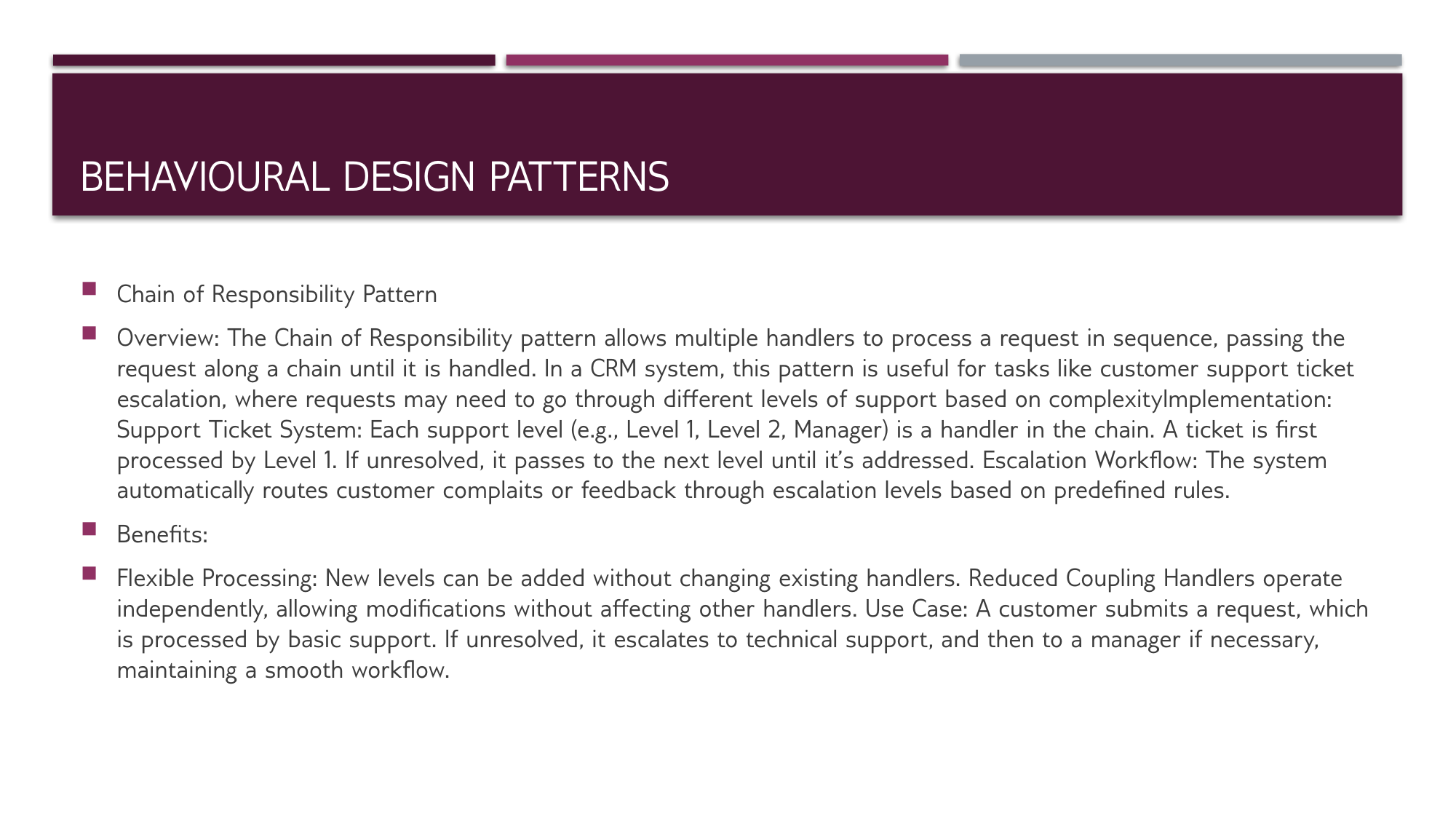

# BEHAVIOURAL DESIGN PATTERNS
Chain of Responsibility Pattern
Overview: The Chain of Responsibility pattern allows multiple handlers to process a request in sequence, passing the request along a chain until it is handled. In a CRM system, this pattern is useful for tasks like customer support ticket escalation, where requests may need to go through different levels of support based on complexityImplementation: Support Ticket System: Each support level (e.g., Level 1, Level 2, Manager) is a handler in the chain. A ticket is first processed by Level 1. If unresolved, it passes to the next level until it’s addressed. Escalation Workflow: The system automatically routes customer complaits or feedback through escalation levels based on predefined rules.
Benefits:
Flexible Processing: New levels can be added without changing existing handlers. Reduced Coupling Handlers operate independently, allowing modifications without affecting other handlers. Use Case: A customer submits a request, which is processed by basic support. If unresolved, it escalates to technical support, and then to a manager if necessary, maintaining a smooth workflow.